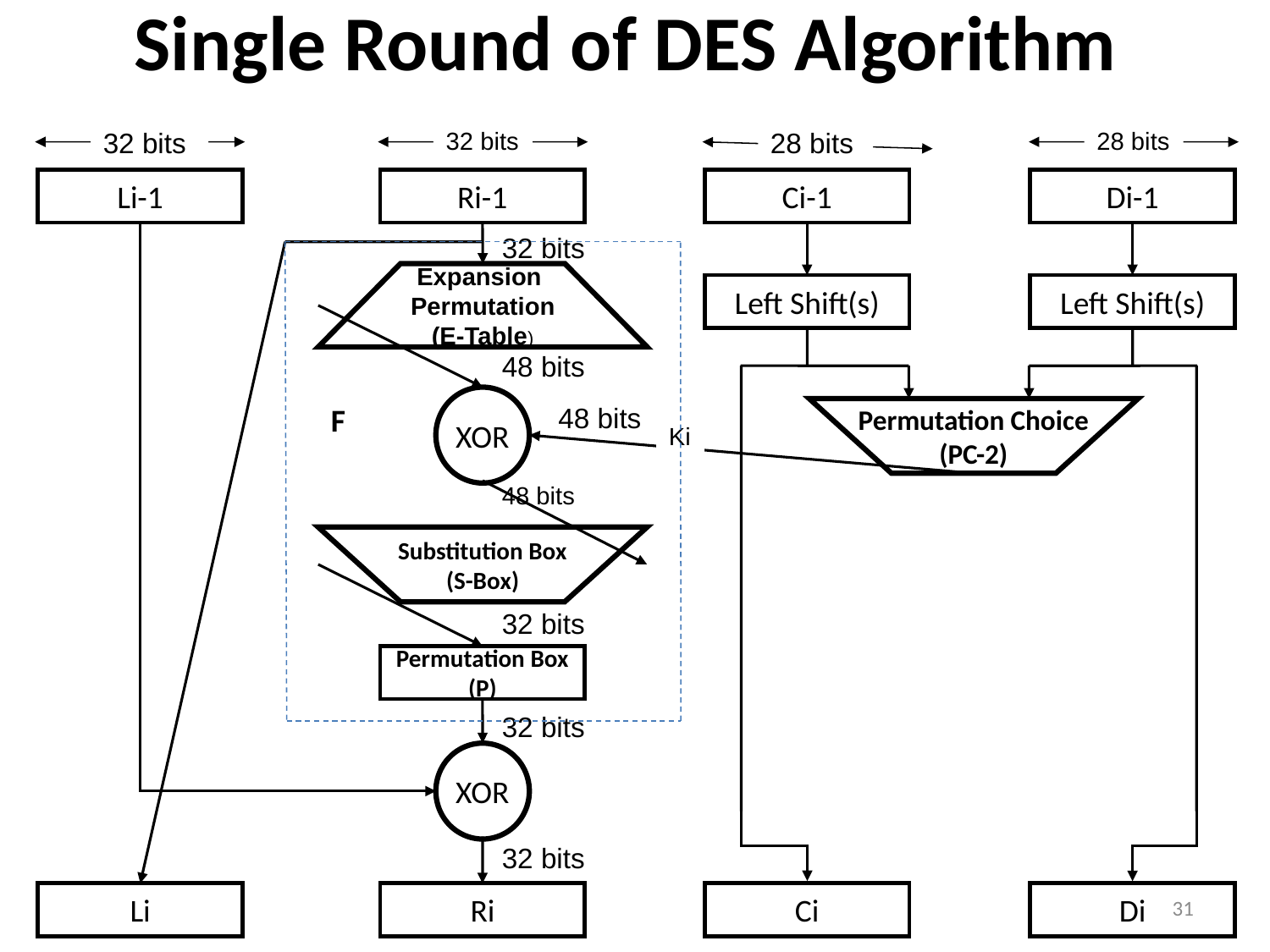

# Single Round of DES Algorithm
32 bits

32 bits

28 bits

28 bits

Li-1
Ri-1
Ci-1
Di-1
32 bits

Expansion
Permutation
(E-Table)
Left Shift(s)
Left Shift(s)

48 bits
XOR
48 bits
Permutation Choice
(PC-2)
Ki
48 bits
Substitution Box
(S-Box)
32 bits
Permutation Box
(P)
32 bits
XOR
32 bits
Li
Ri
Ci
Di
F
31